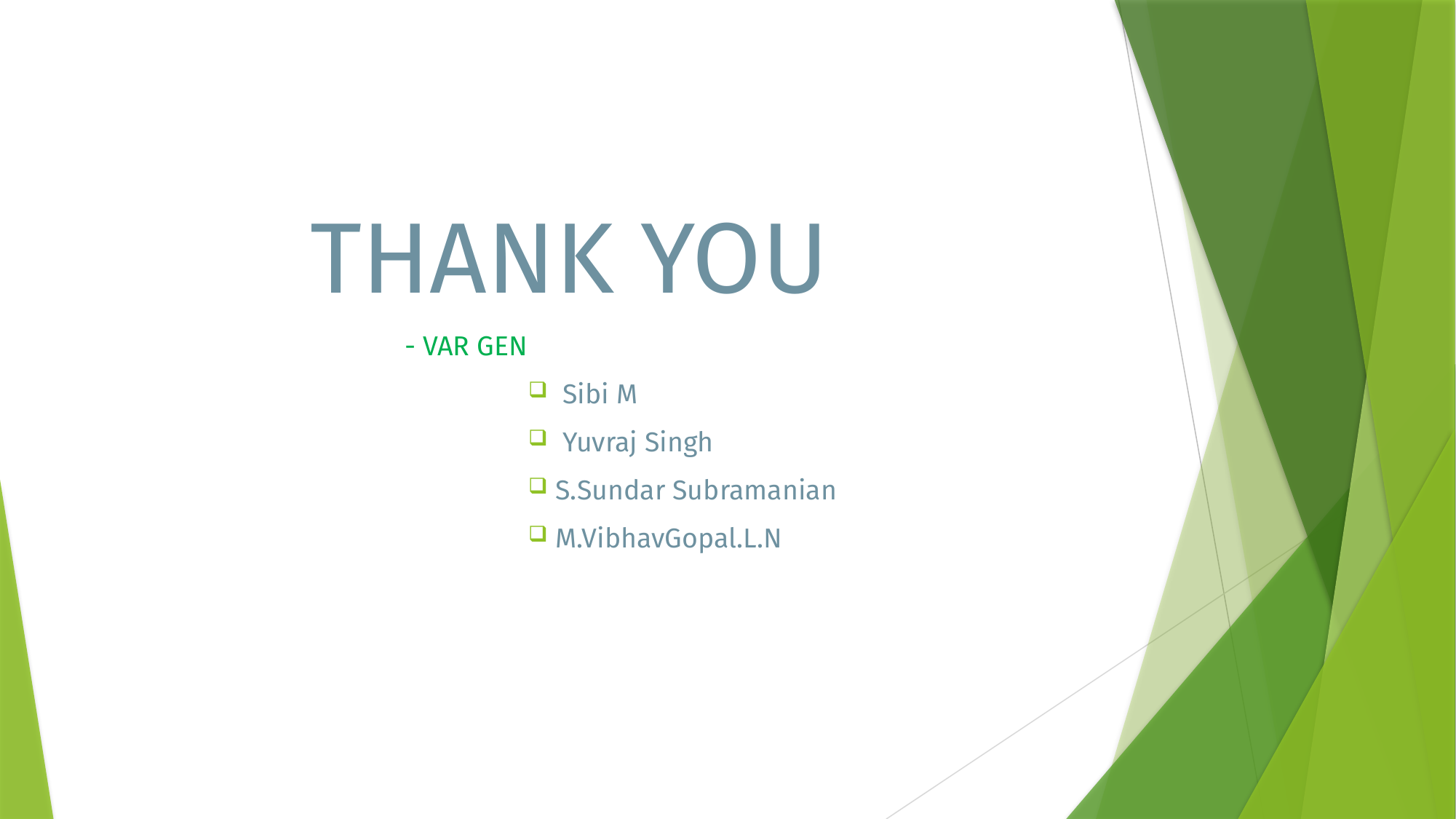

THANK YOU
             - VAR GEN
 Sibi M
 Yuvraj Singh
S.Sundar Subramanian
M.VibhavGopal.L.N